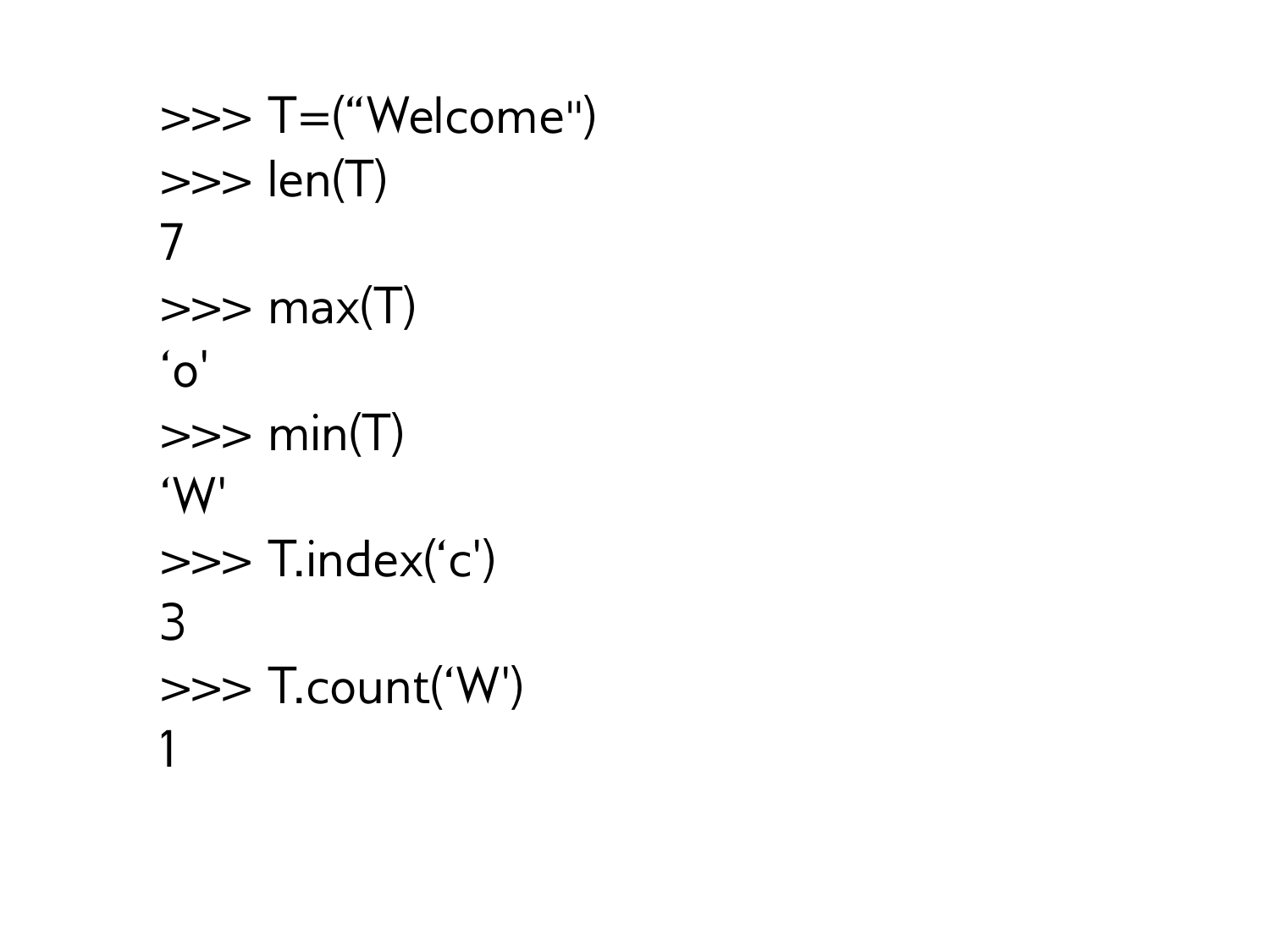

>>> T=(“Welcome")
>>> len(T)
7
>>> max(T)
‘o'
>>> min(T)
‘W'
>>> T.index(‘c')
3
>>> T.count(‘W')
1